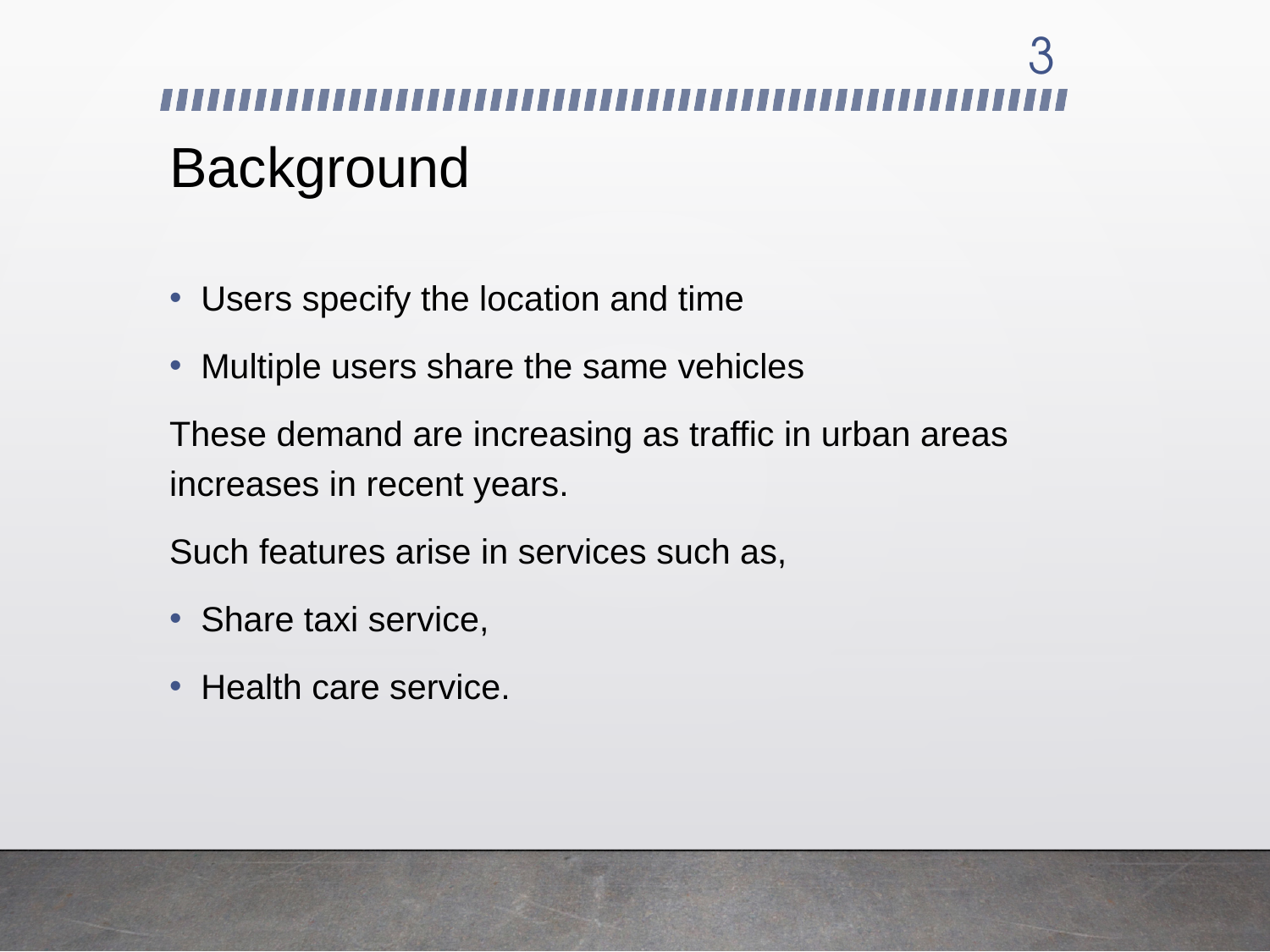

3
# Background
Users specify the location and time
Multiple users share the same vehicles
These demand are increasing as traffic in urban areas increases in recent years.
Such features arise in services such as,
Share taxi service,
Health care service.